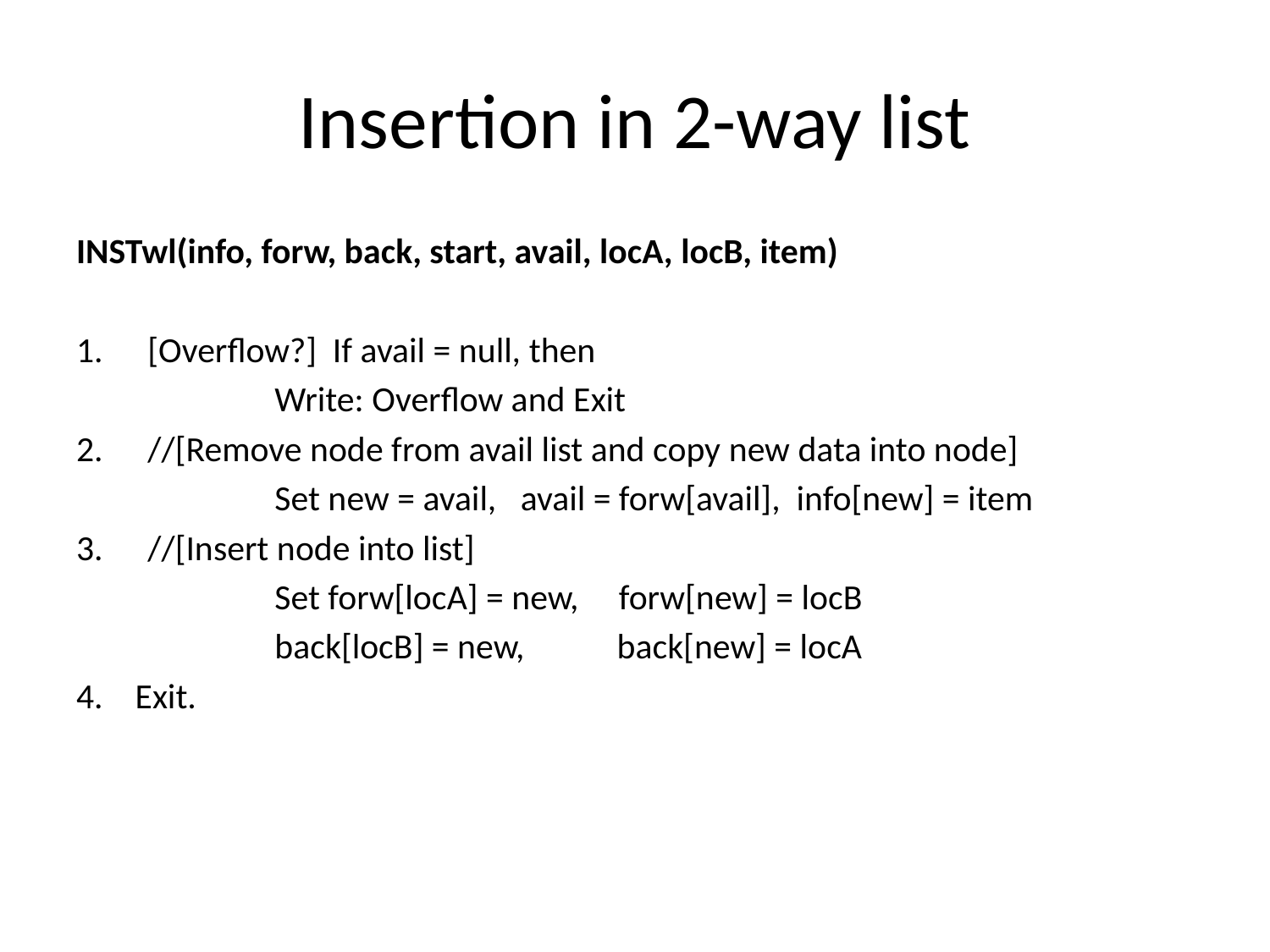

# Insertion in 2-way list
INSTwl(info, forw, back, start, avail, locA, locB, item)

[Overflow?]  If avail = null, then
		Write: Overflow and Exit
//[Remove node from avail list and copy new data into node]
		Set new = avail,   avail = forw[avail],  info[new] = item
//[Insert node into list]
		Set forw[locA] = new,     forw[new] = locB
		back[locB] = new,	           back[new] = locA
4.    Exit.